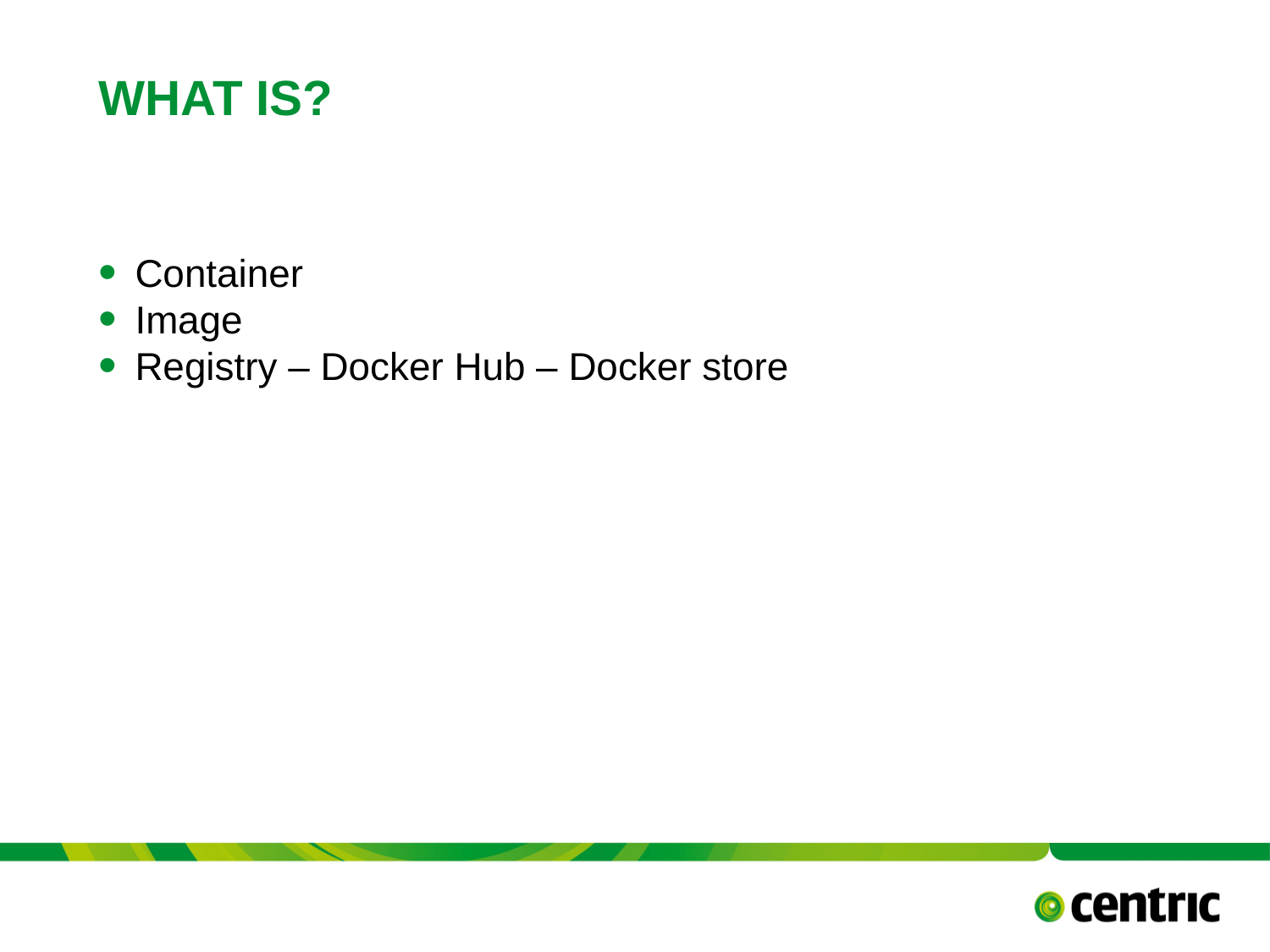

# WHat is?

Container
Image
Registry – Docker Hub – Docker store

TITLE PRESENTATION
September 13, 2017